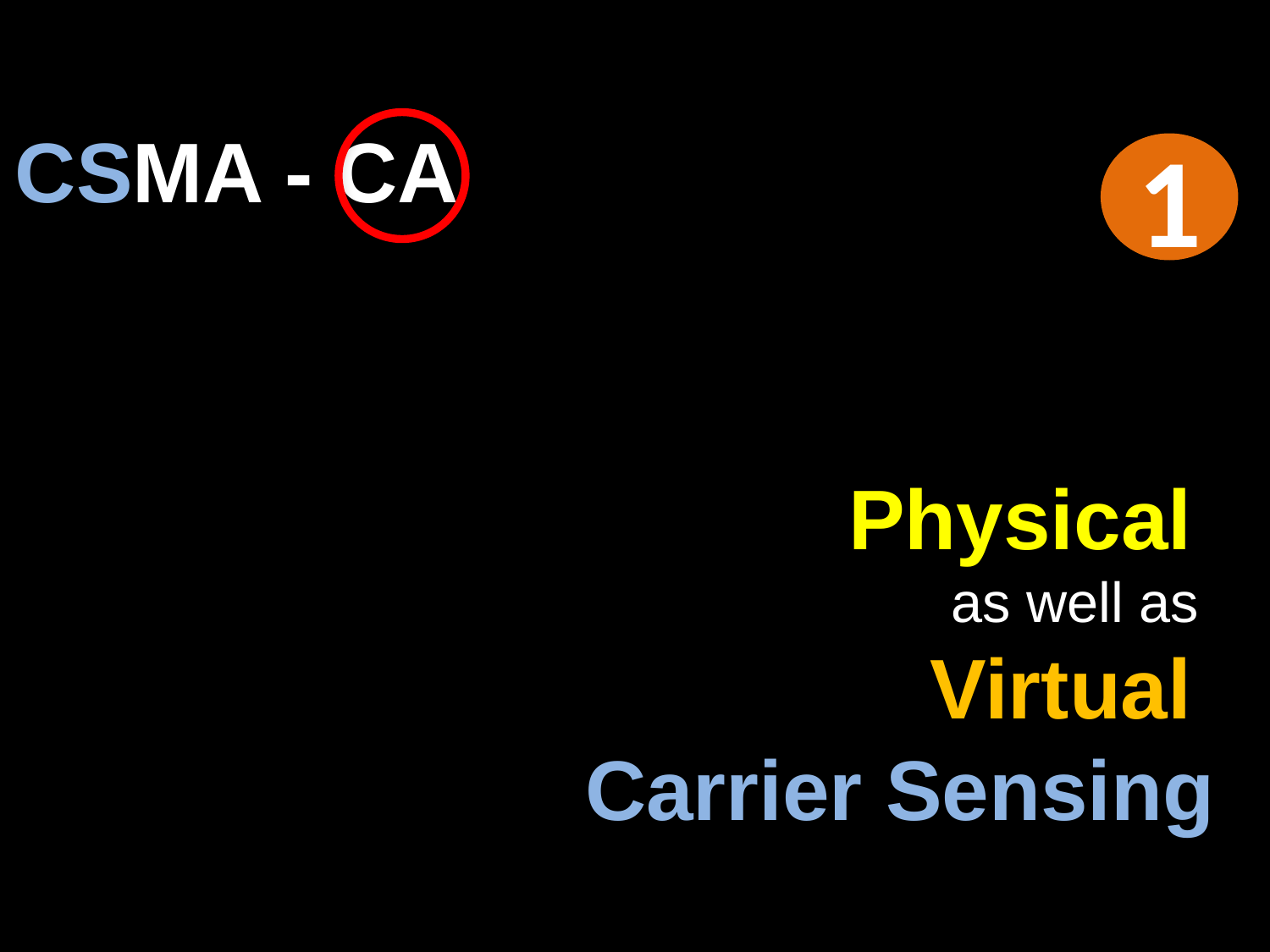

CSMA - CA

1

Physical
as well as
Virtual
Carrier Sensing